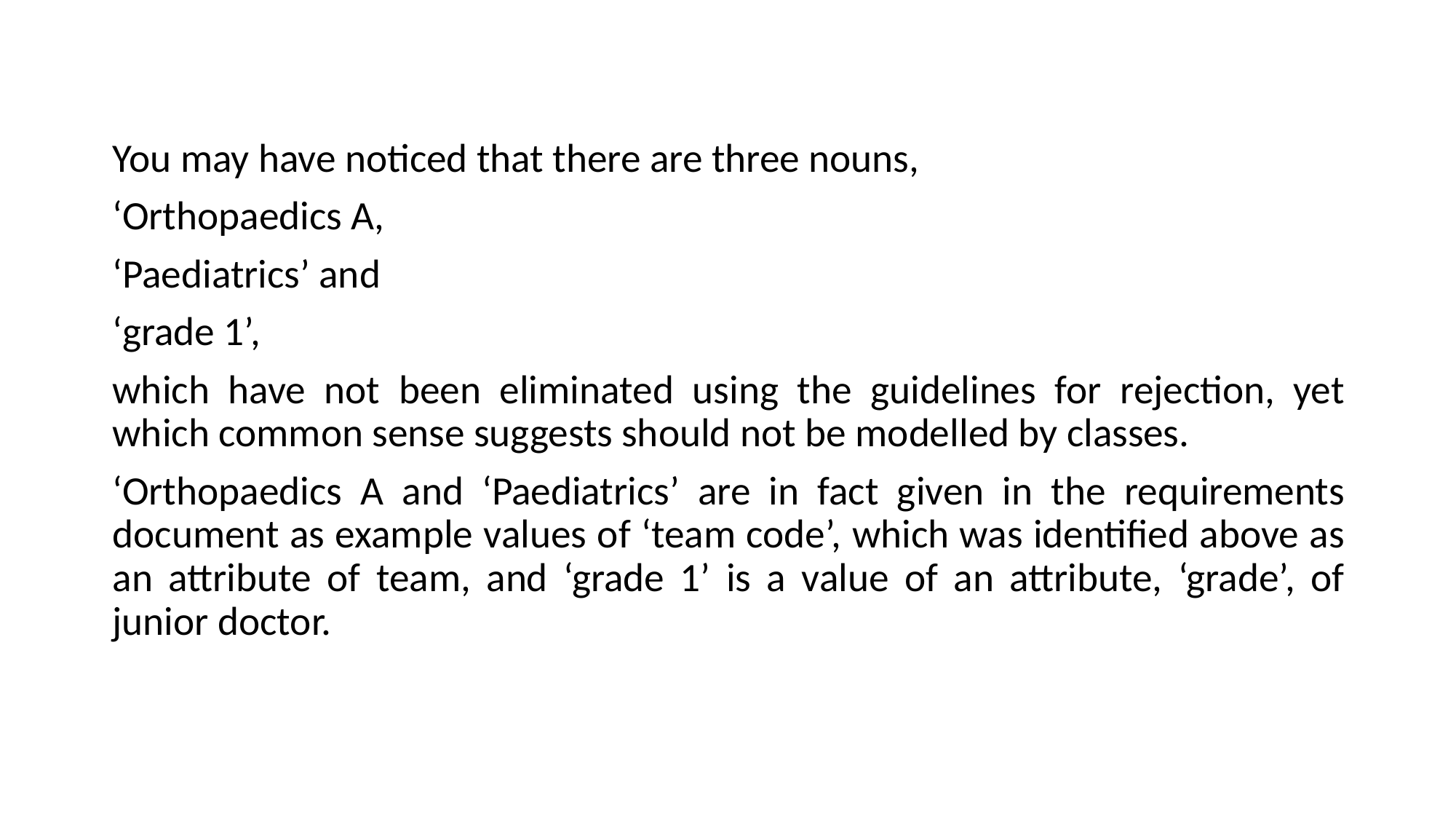

You may have noticed that there are three nouns,
‘Orthopaedics A,
‘Paediatrics’ and
‘grade 1’,
which have not been eliminated using the guidelines for rejection, yet which common sense suggests should not be modelled by classes.
‘Orthopaedics A and ‘Paediatrics’ are in fact given in the requirements document as example values of ‘team code’, which was identified above as an attribute of team, and ‘grade 1’ is a value of an attribute, ‘grade’, of junior doctor.